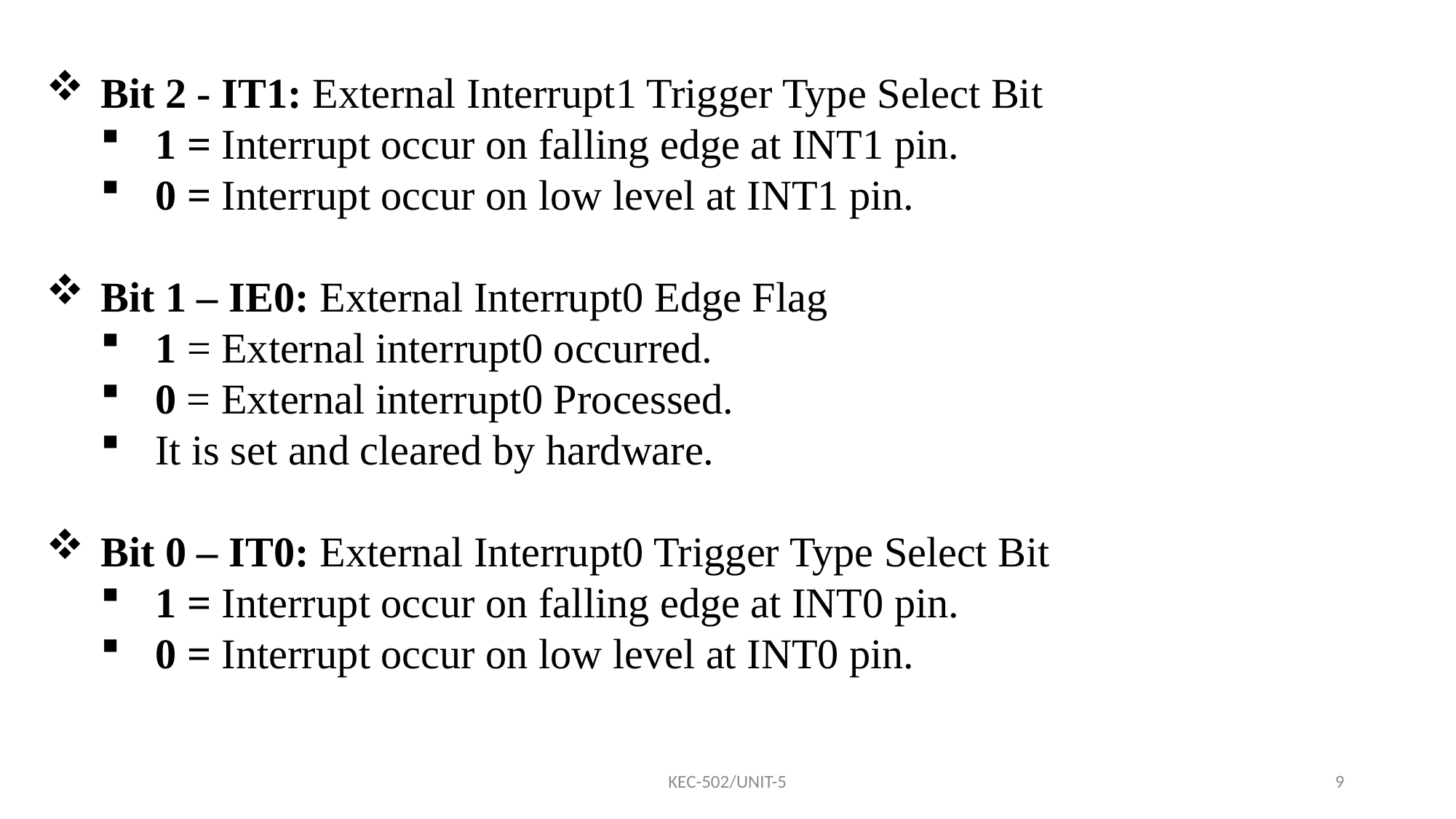

Bit 2 - IT1: External Interrupt1 Trigger Type Select Bit
1 = Interrupt occur on falling edge at INT1 pin.
0 = Interrupt occur on low level at INT1 pin.

Bit 1 – IE0: External Interrupt0 Edge Flag
1 = External interrupt0 occurred.
0 = External interrupt0 Processed.
It is set and cleared by hardware.

Bit 0 – IT0: External Interrupt0 Trigger Type Select Bit
1 = Interrupt occur on falling edge at INT0 pin.
0 = Interrupt occur on low level at INT0 pin.
KEC-502/UNIT-5
9